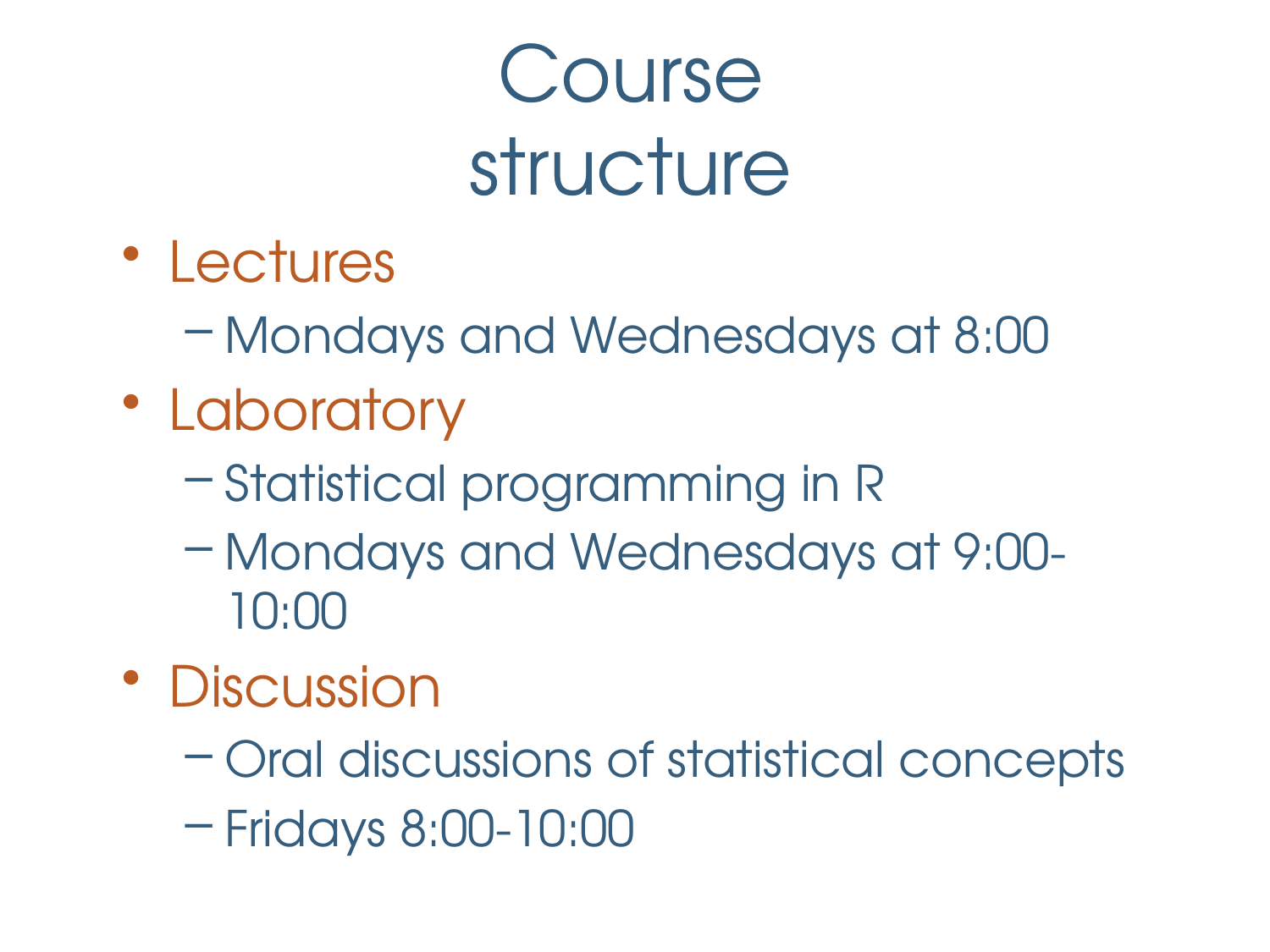

# Course structure
Lectures
Mondays and Wednesdays at 8:00
Laboratory
Statistical programming in R
Mondays and Wednesdays at 9:00-10:00
Discussion
Oral discussions of statistical concepts
Fridays 8:00-10:00